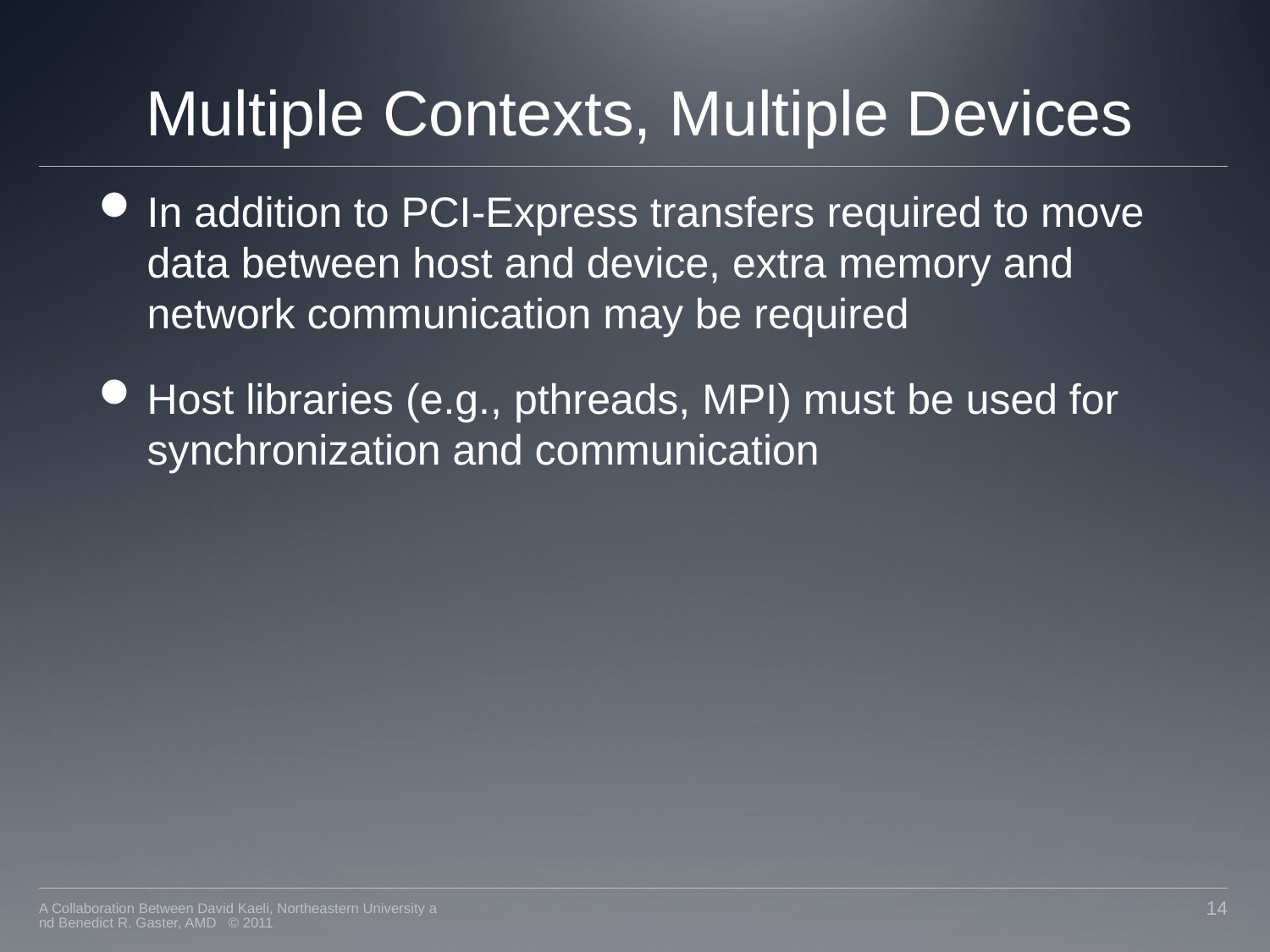

Multiple Contexts, Multiple Devices
In addition to PCI-Express transfers required to move data between host and device, extra memory and network communication may be required
Host libraries (e.g., pthreads, MPI) must be used for synchronization and communication
A Collaboration Between David Kaeli, Northeastern University and Benedict R. Gaster, AMD   © 2011
14